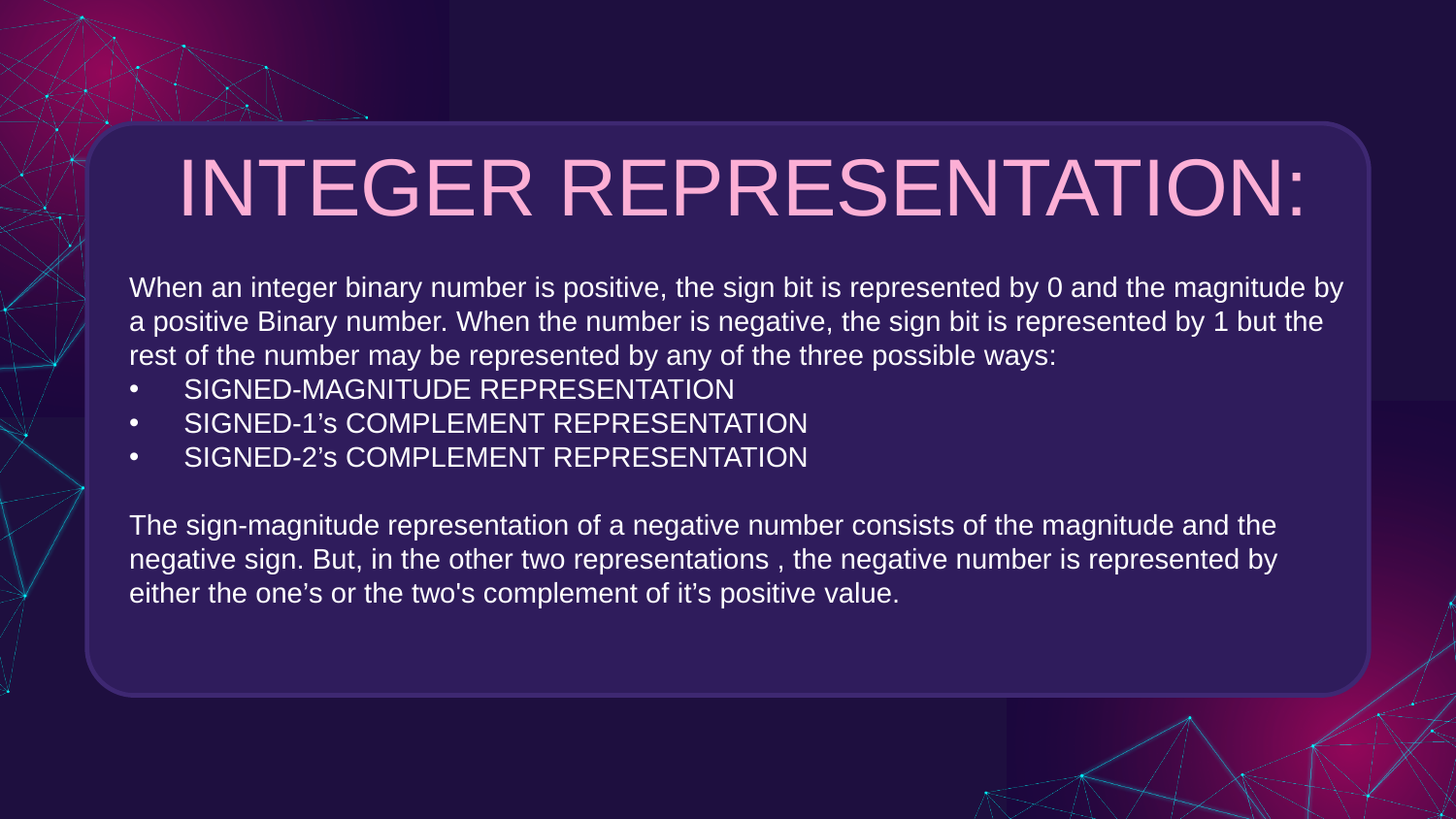

INTEGER REPRESENTATION:
When an integer binary number is positive, the sign bit is represented by 0 and the magnitude by a positive Binary number. When the number is negative, the sign bit is represented by 1 but the rest of the number may be represented by any of the three possible ways:
SIGNED-MAGNITUDE REPRESENTATION
SIGNED-1’s COMPLEMENT REPRESENTATION
SIGNED-2’s COMPLEMENT REPRESENTATION

The sign-magnitude representation of a negative number consists of the magnitude and the negative sign. But, in the other two representations , the negative number is represented by either the one’s or the two's complement of it’s positive value.